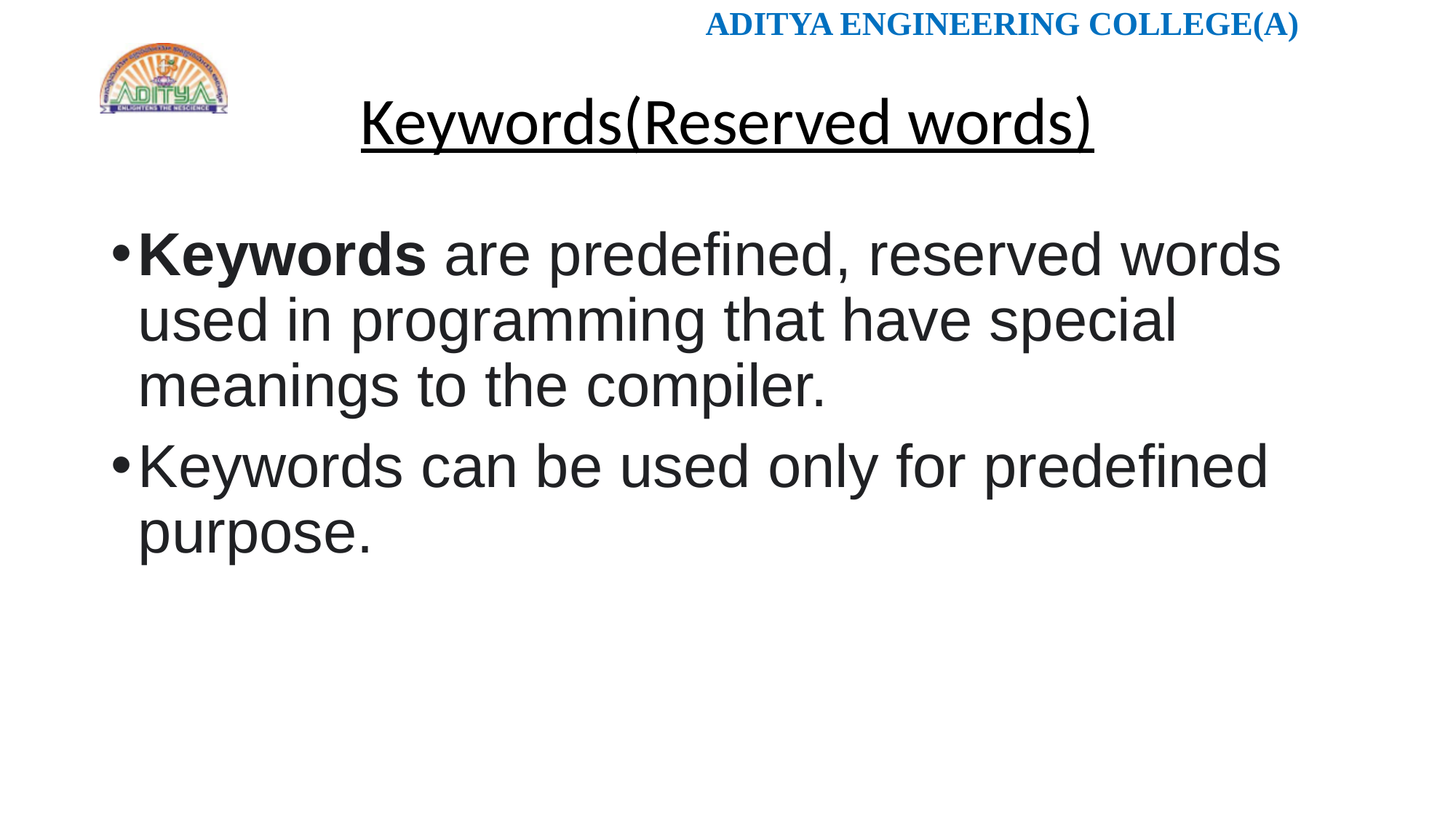

# Keywords(Reserved words)
Keywords are predefined, reserved words used in programming that have special meanings to the compiler.
Keywords can be used only for predefined purpose.